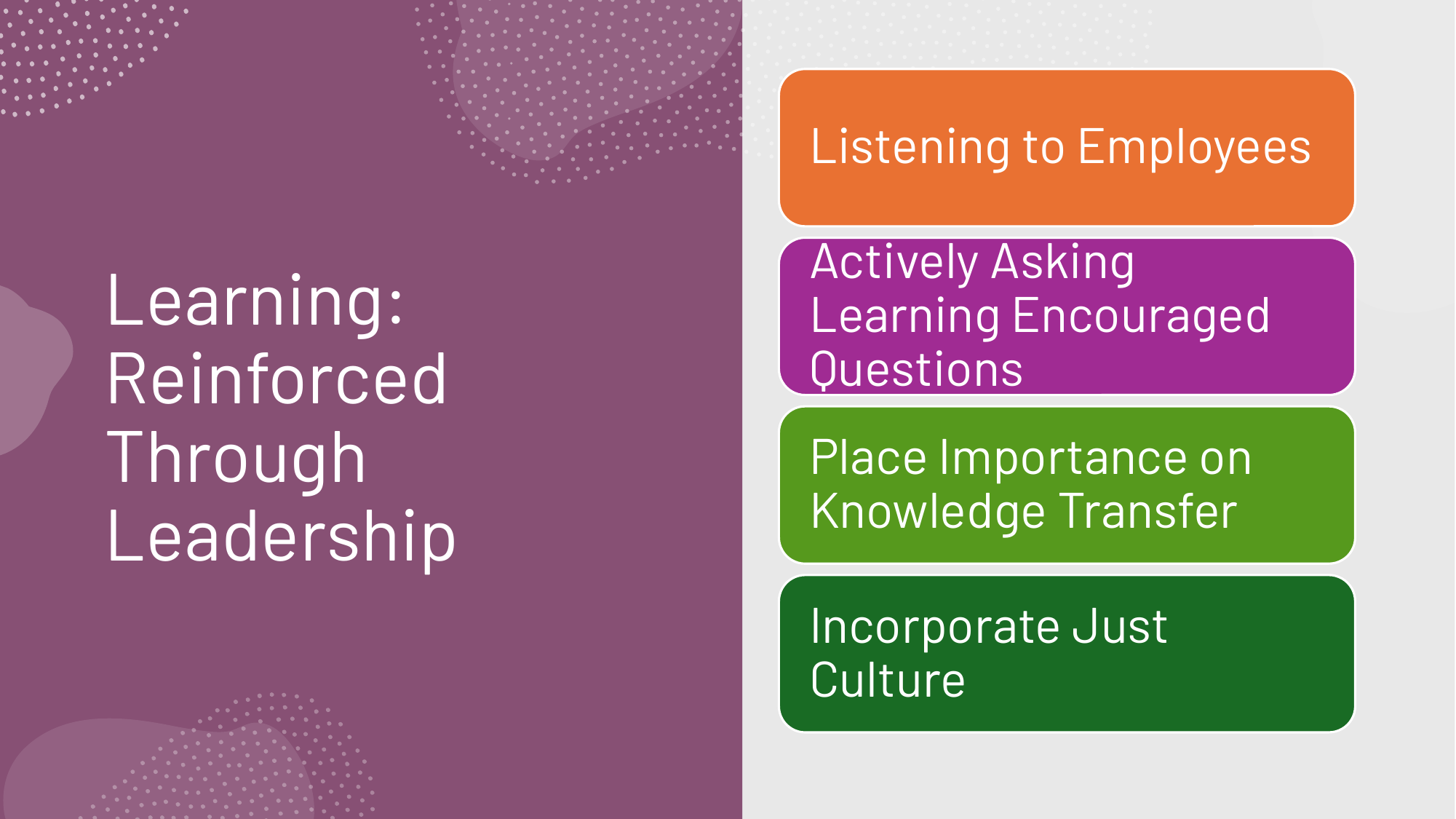

Listening to Employees
Actively Asking Learning Encouraged Questions
Place Importance on Knowledge Transfer
Incorporate Just Culture
# Learning:  Reinforced Through Leadership